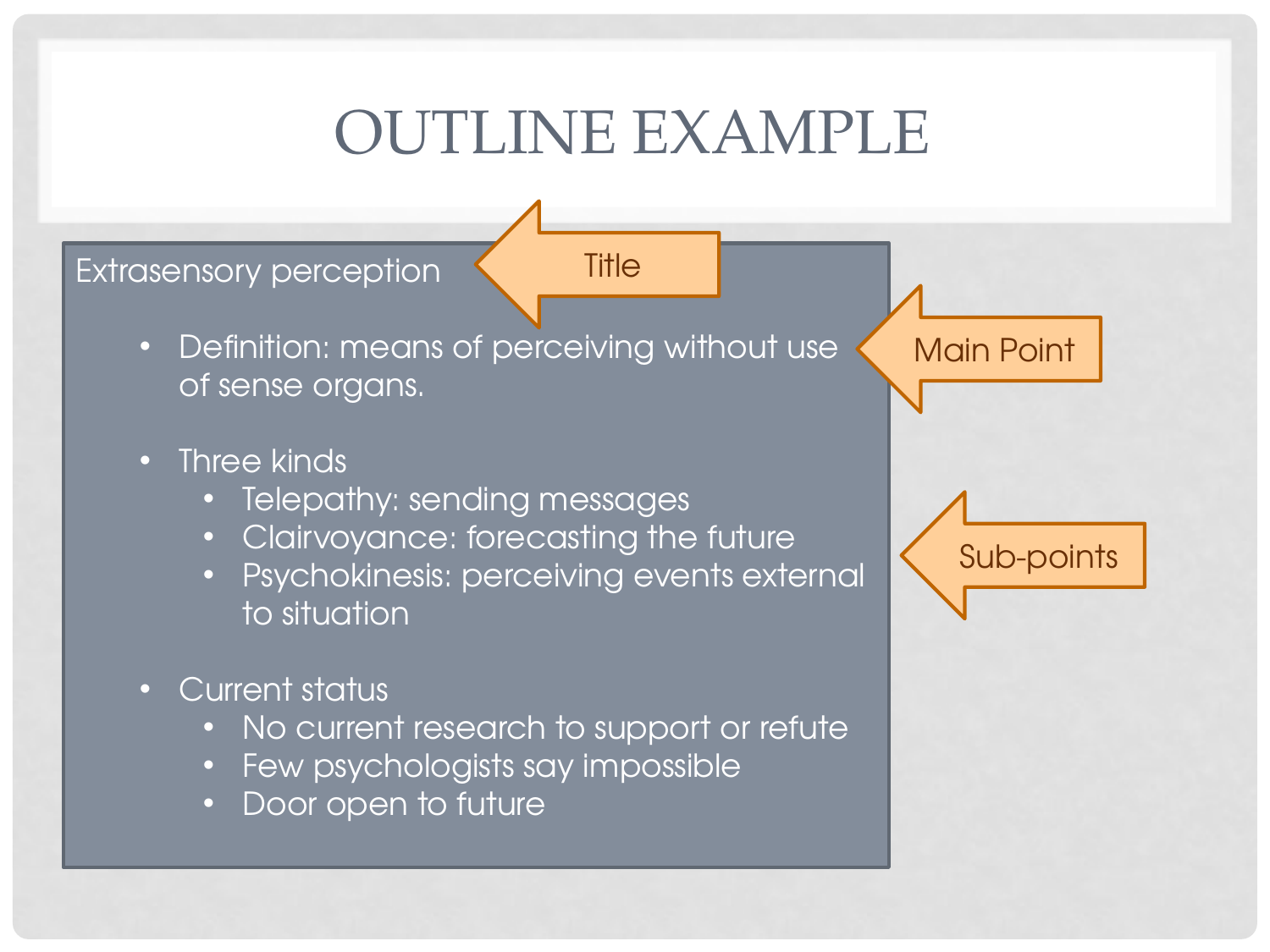

# Outline Example
Title

Extrasensory perception

Definition: means of perceiving without use of sense organs.

Three kinds
Telepathy: sending messages
Clairvoyance: forecasting the future
Psychokinesis: perceiving events external to situation

Current status
No current research to support or refute
Few psychologists say impossible
Door open to future

Main Point
Sub-points